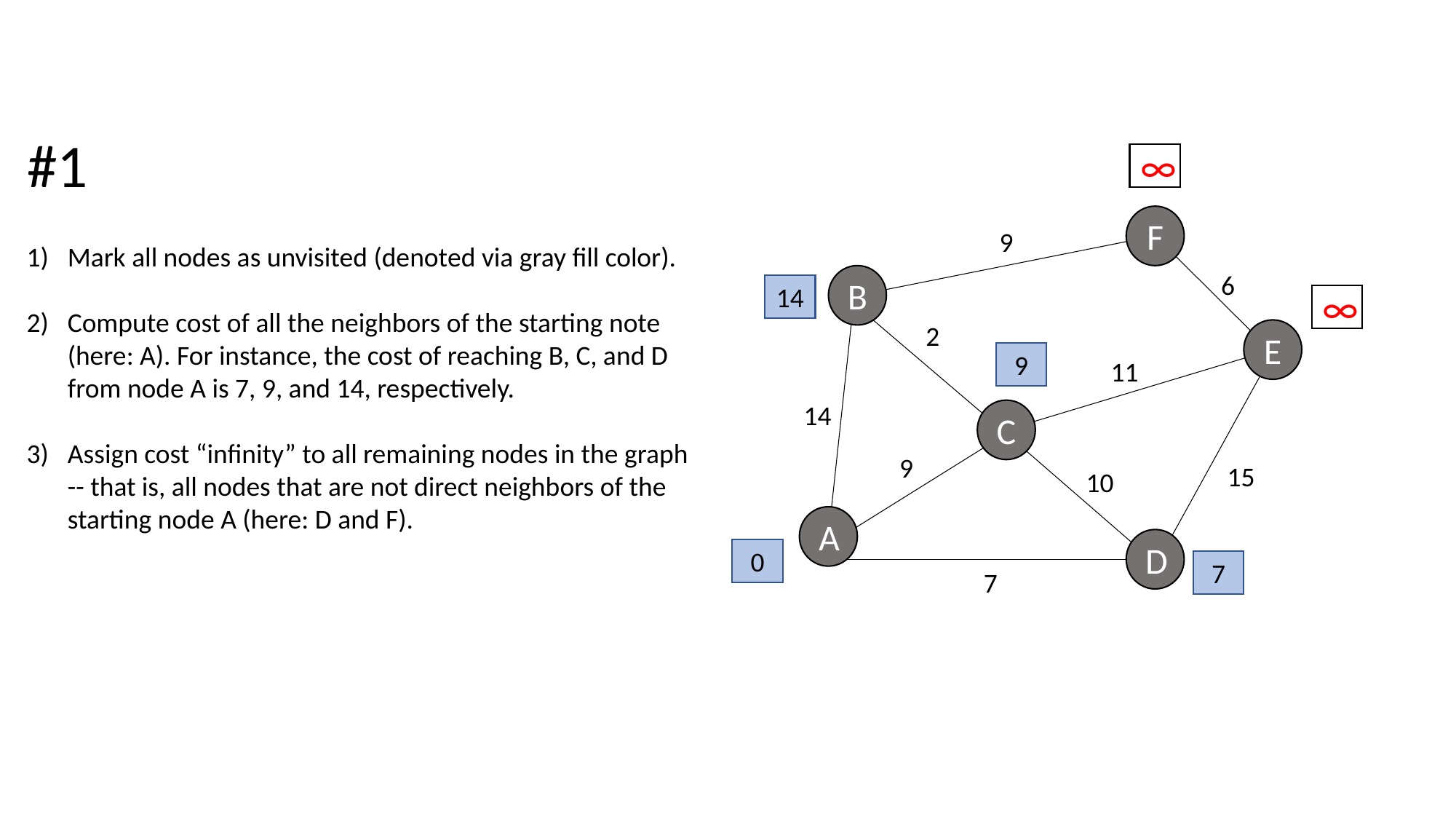

#1
∞
F
9
Mark all nodes as unvisited (denoted via gray fill color).

Compute cost of all the neighbors of the starting note (here: A). For instance, the cost of reaching B, C, and D from node A is 7, 9, and 14, respectively.

Assign cost “infinity” to all remaining nodes in the graph -- that is, all nodes that are not direct neighbors of the starting node A (here: D and F).

6
B
14
∞
2
E
9
11
14
C
9
15
10
A
D
0
7
7